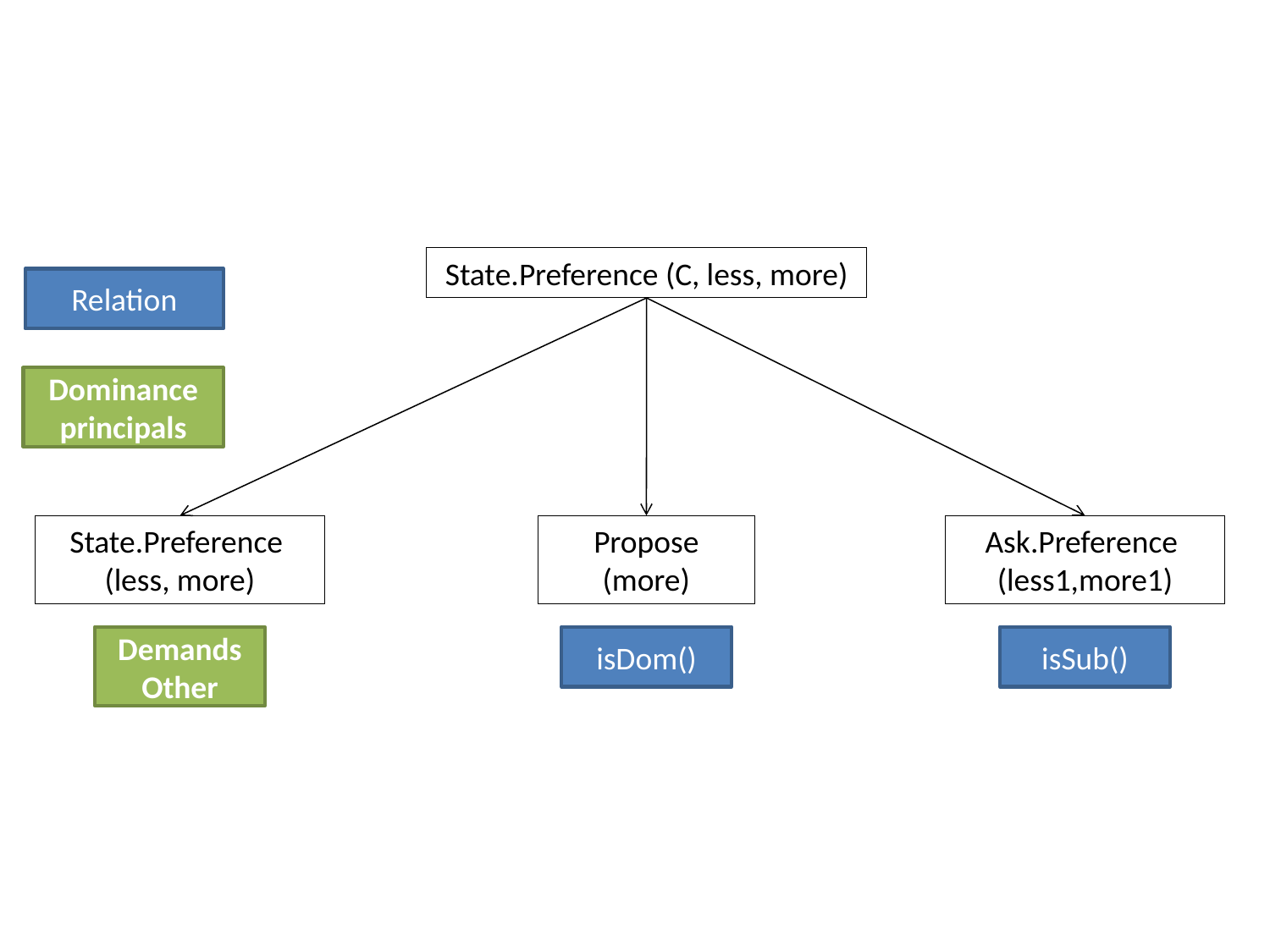

State.Preference (C, less, more)
Relation
Dominance principals
State.Preference
(less, more)
Propose (more)
Ask.Preference
(less1,more1)
Demands
Other
isDom()
isSub()